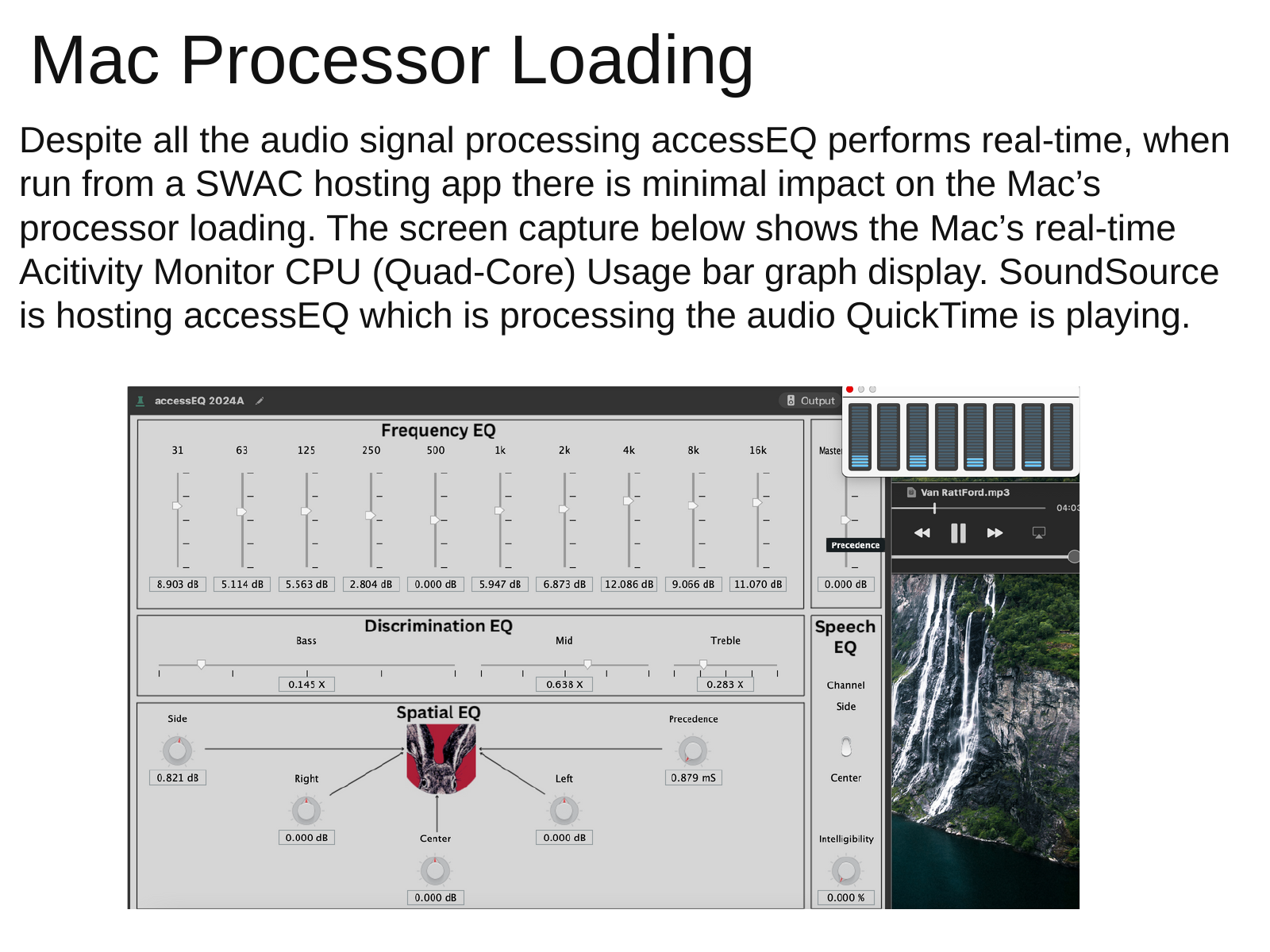

Mac Processor Loading
Despite all the audio signal processing accessEQ performs real-time, when run from a SWAC hosting app there is minimal impact on the Mac’s processor loading. The screen capture below shows the Mac’s real-time Acitivity Monitor CPU (Quad-Core) Usage bar graph display. SoundSource is hosting accessEQ which is processing the audio QuickTime is playing.